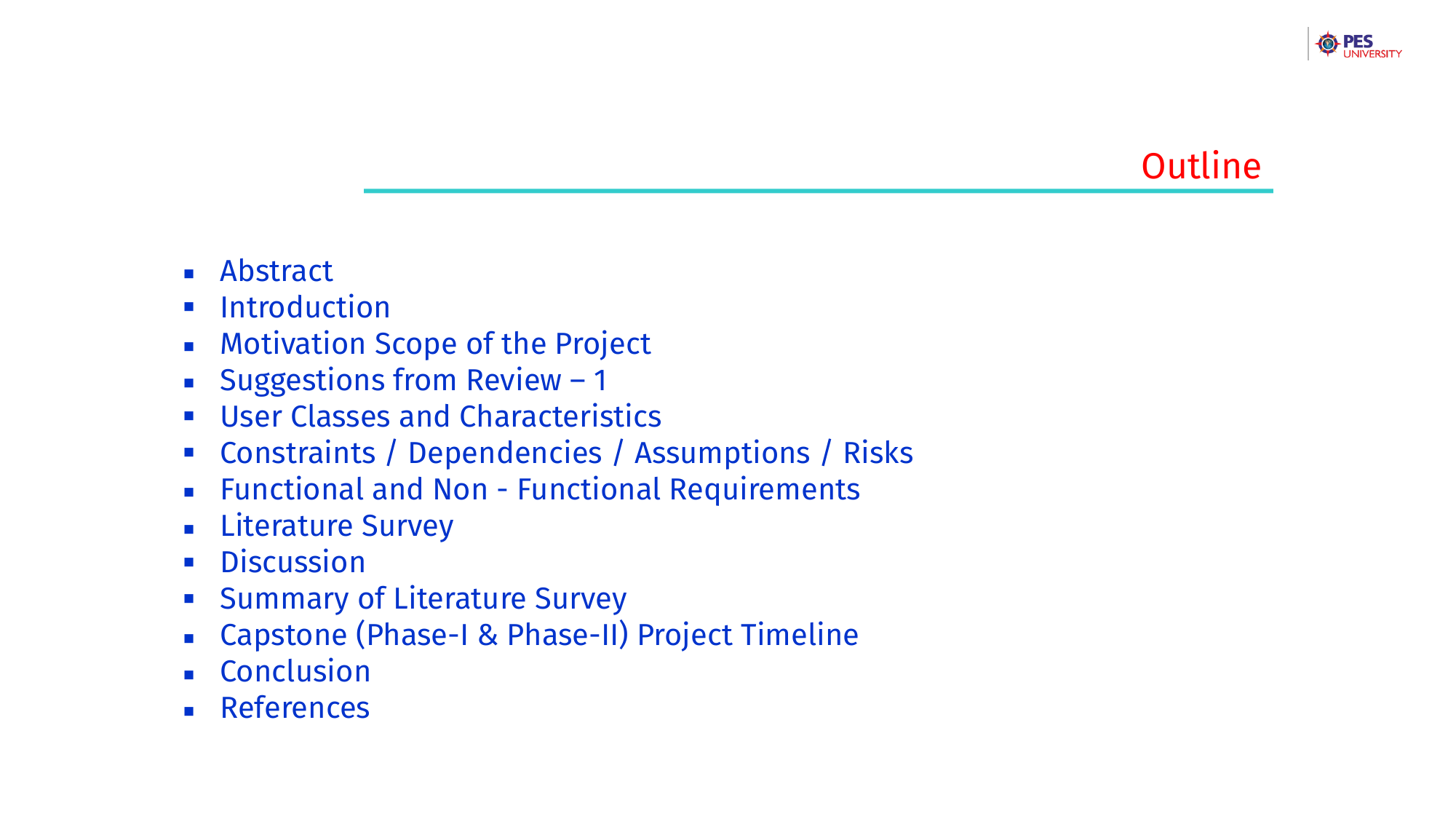

Outline

Abstract
Introduction
Motivation Scope of the Project
Suggestions from Review – 1
User Classes and Characteristics
Constraints / Dependencies / Assumptions / Risks
Functional and Non - Functional Requirements
Literature Survey
Discussion
Summary of Literature Survey
Capstone (Phase-I & Phase-II) Project Timeline
Conclusion
References